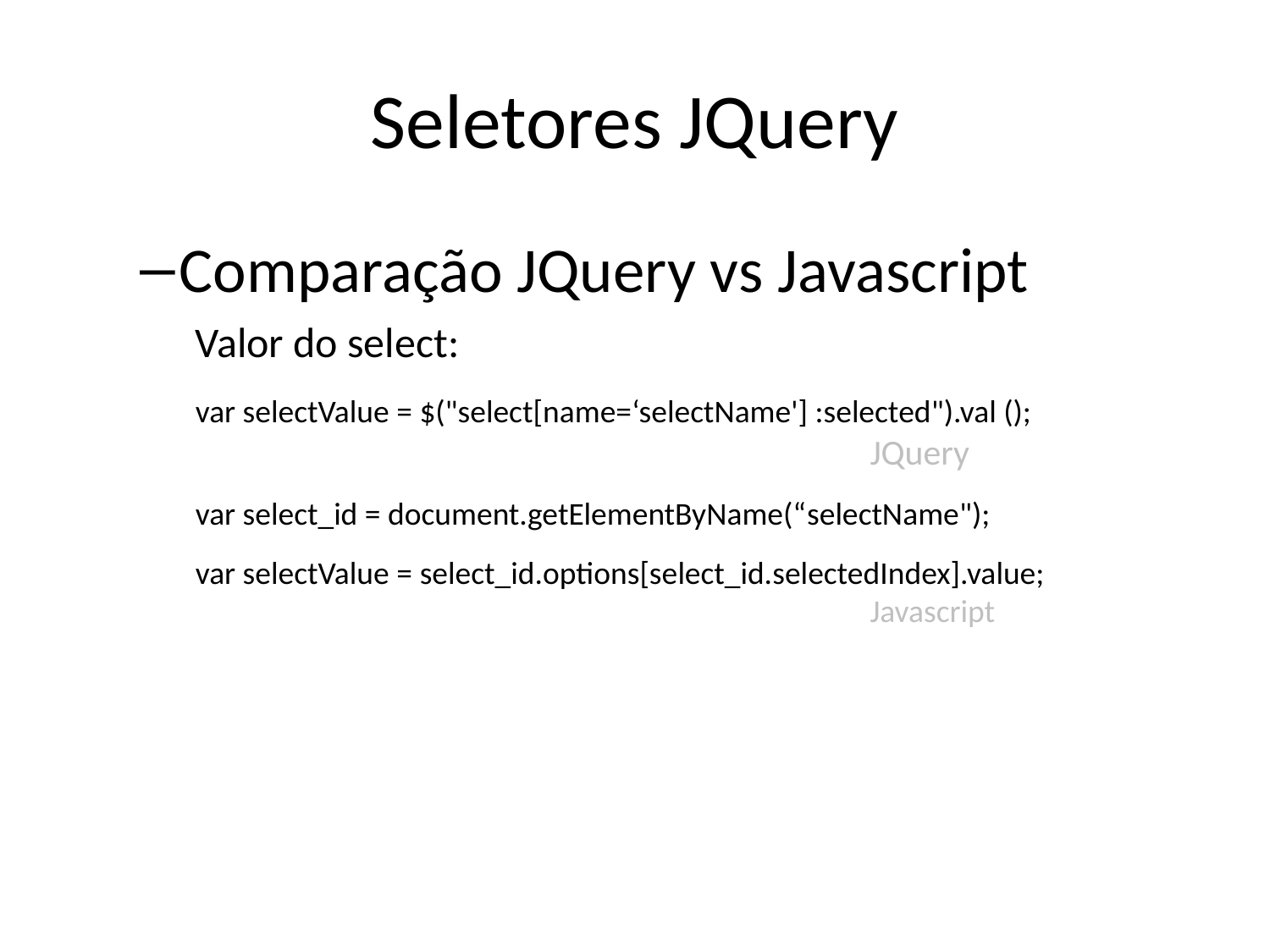

# Seletores JQuery
Comparação JQuery vs Javascript
Valor do select:
var selectValue = $("select[name=‘selectName'] :selected").val (); 						JQuery
var select_id = document.getElementByName(“selectName");
var selectValue = select_id.options[select_id.selectedIndex].value; 						Javascript